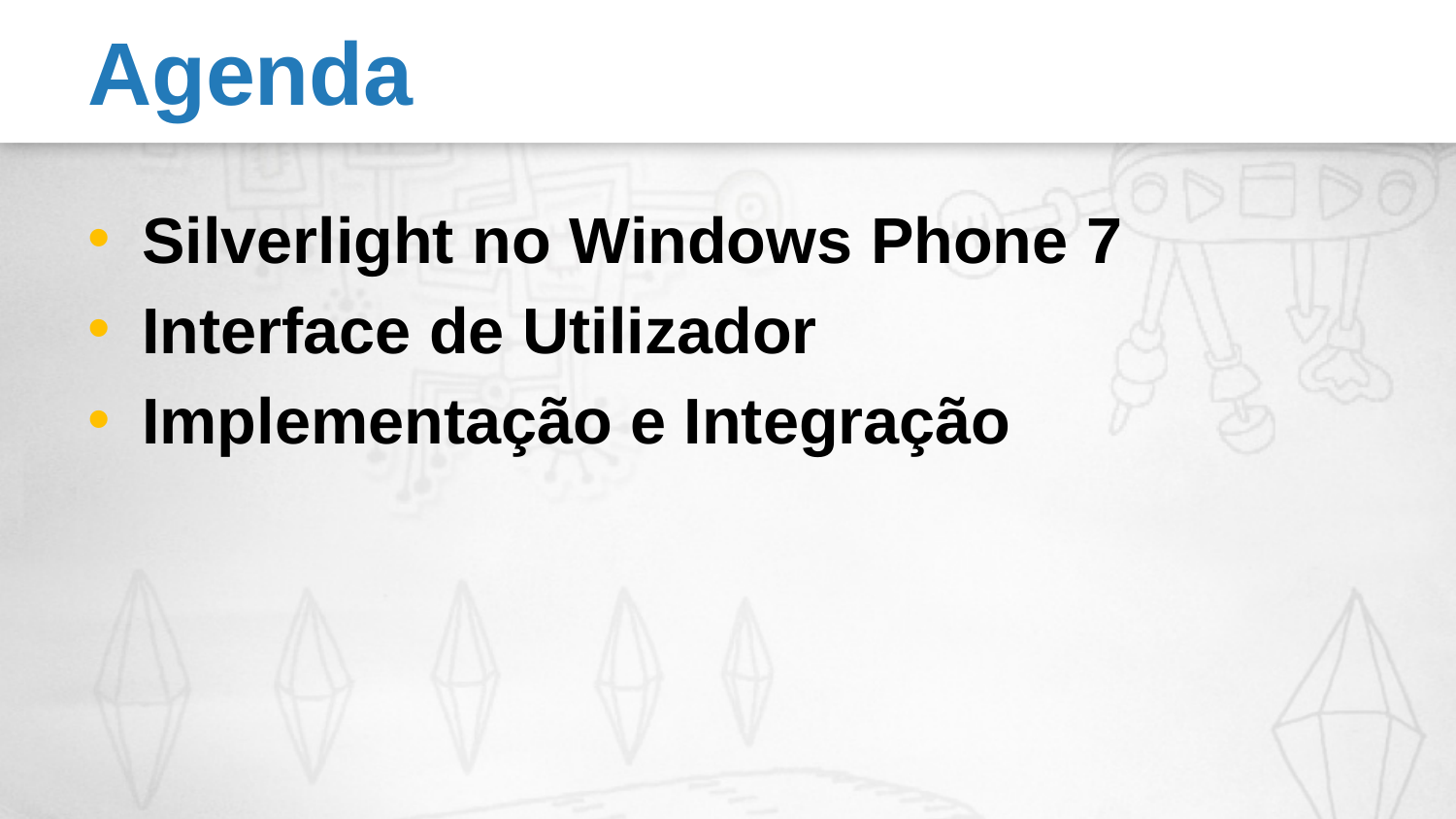

# Agenda
Silverlight no Windows Phone 7
Interface de Utilizador
Implementação e Integração